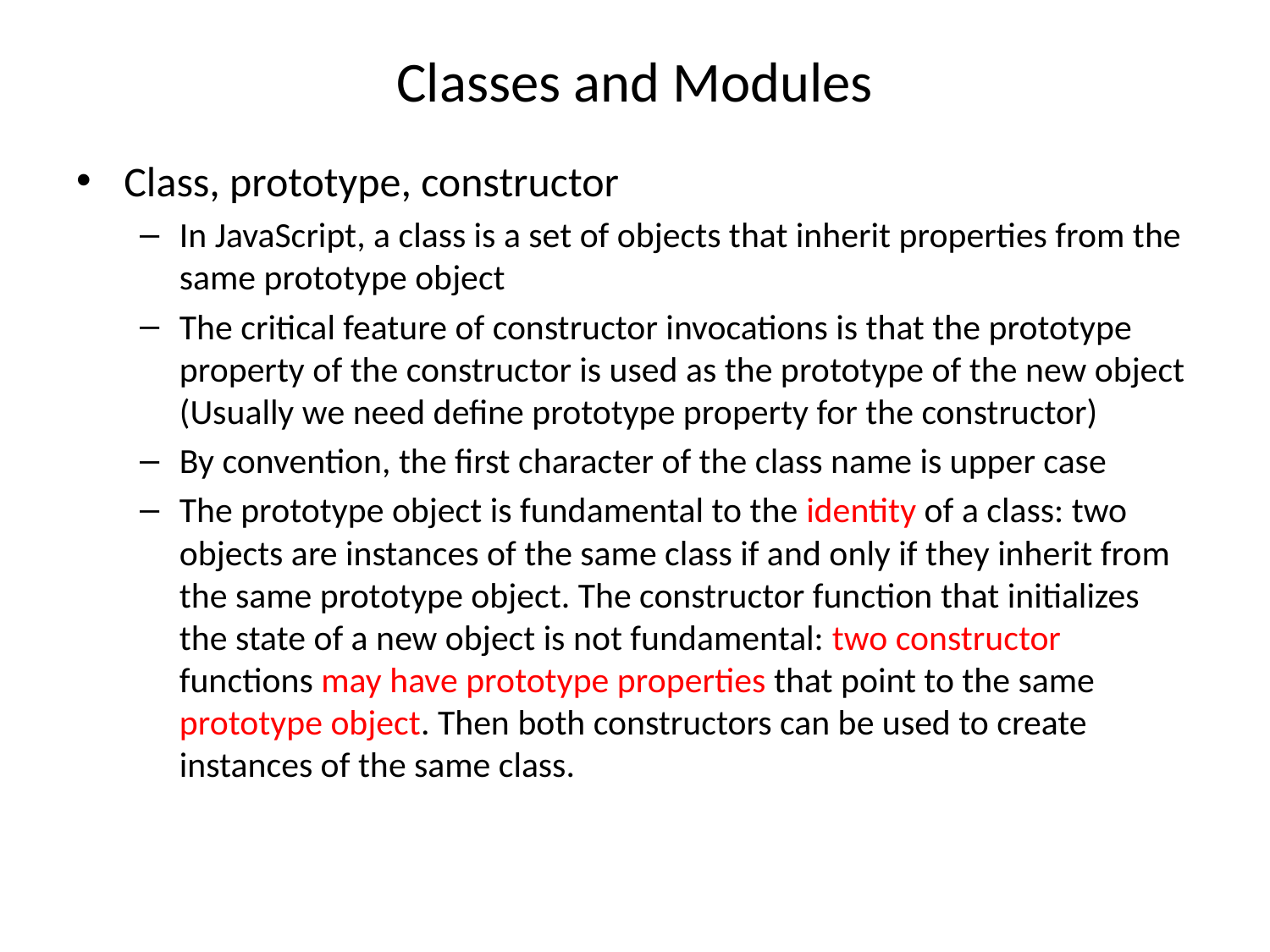

# Classes and Modules
Class, prototype, constructor
In JavaScript, a class is a set of objects that inherit properties from the same prototype object
The critical feature of constructor invocations is that the prototype property of the constructor is used as the prototype of the new object (Usually we need define prototype property for the constructor)
By convention, the first character of the class name is upper case
The prototype object is fundamental to the identity of a class: two objects are instances of the same class if and only if they inherit from the same prototype object. The constructor function that initializes the state of a new object is not fundamental: two constructor functions may have prototype properties that point to the same prototype object. Then both constructors can be used to create instances of the same class.